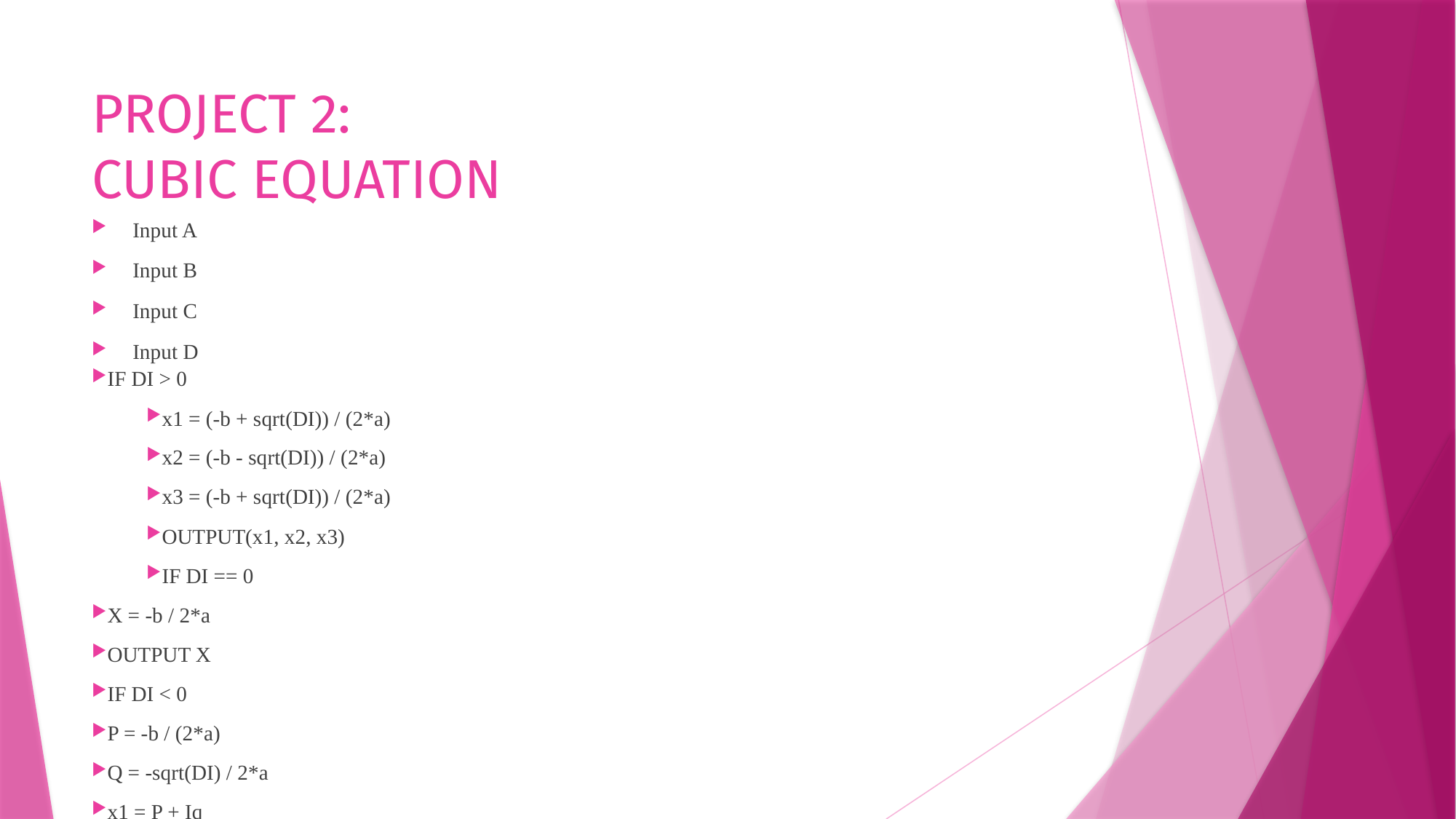

# PROJECT 2: CUBIC EQUATION
Input A
Input B
Input C
Input D
IF DI > 0
x1 = (-b + sqrt(DI)) / (2*a)
x2 = (-b - sqrt(DI)) / (2*a)
x3 = (-b + sqrt(DI)) / (2*a)
OUTPUT(x1, x2, x3)
IF DI == 0
X = -b / 2*a
OUTPUT X
IF DI < 0
P = -b / (2*a)
Q = -sqrt(DI) / 2*a
x1 = P + Iq
x2 = P – iQ